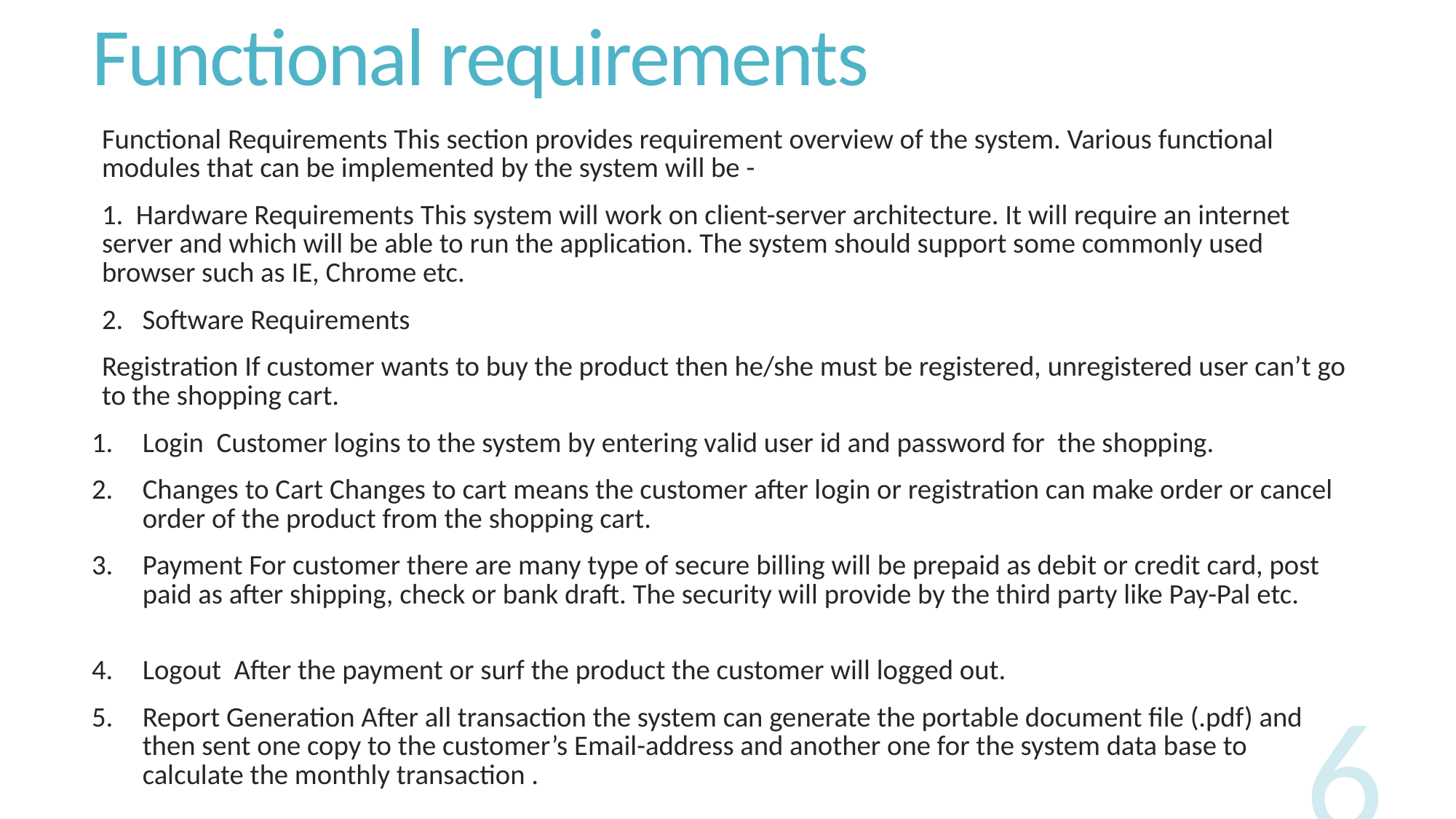

# Functional requirements
Functional Requirements This section provides requirement overview of the system. Various functional modules that can be implemented by the system will be -
1.  Hardware Requirements This system will work on client-server architecture. It will require an internet server and which will be able to run the application. The system should support some commonly used browser such as IE, Chrome etc.
2.   Software Requirements
Registration If customer wants to buy the product then he/she must be registered, unregistered user can’t go to the shopping cart.
Login  Customer logins to the system by entering valid user id and password for  the shopping.
Changes to Cart Changes to cart means the customer after login or registration can make order or cancel order of the product from the shopping cart.
Payment For customer there are many type of secure billing will be prepaid as debit or credit card, post paid as after shipping, check or bank draft. The security will provide by the third party like Pay-Pal etc.
Logout  After the payment or surf the product the customer will logged out.
Report Generation After all transaction the system can generate the portable document file (.pdf) and then sent one copy to the customer’s Email-address and another one for the system data base to calculate the monthly transaction .
6